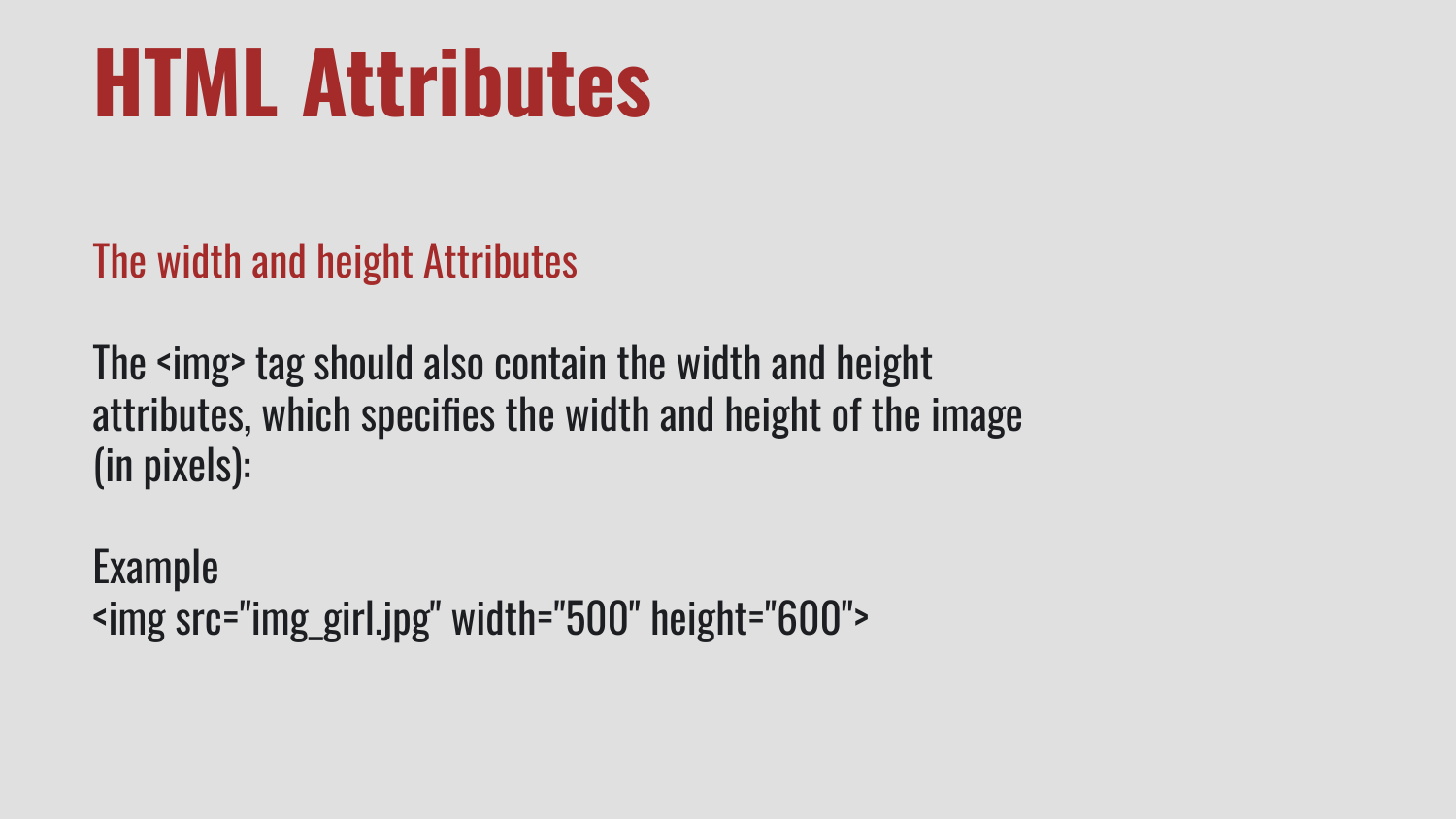

# HTML Attributes

The width and height Attributes

The <img> tag should also contain the width and height attributes, which specifies the width and height of the image (in pixels):

Example
<img src="img_girl.jpg" width="500" height="600">